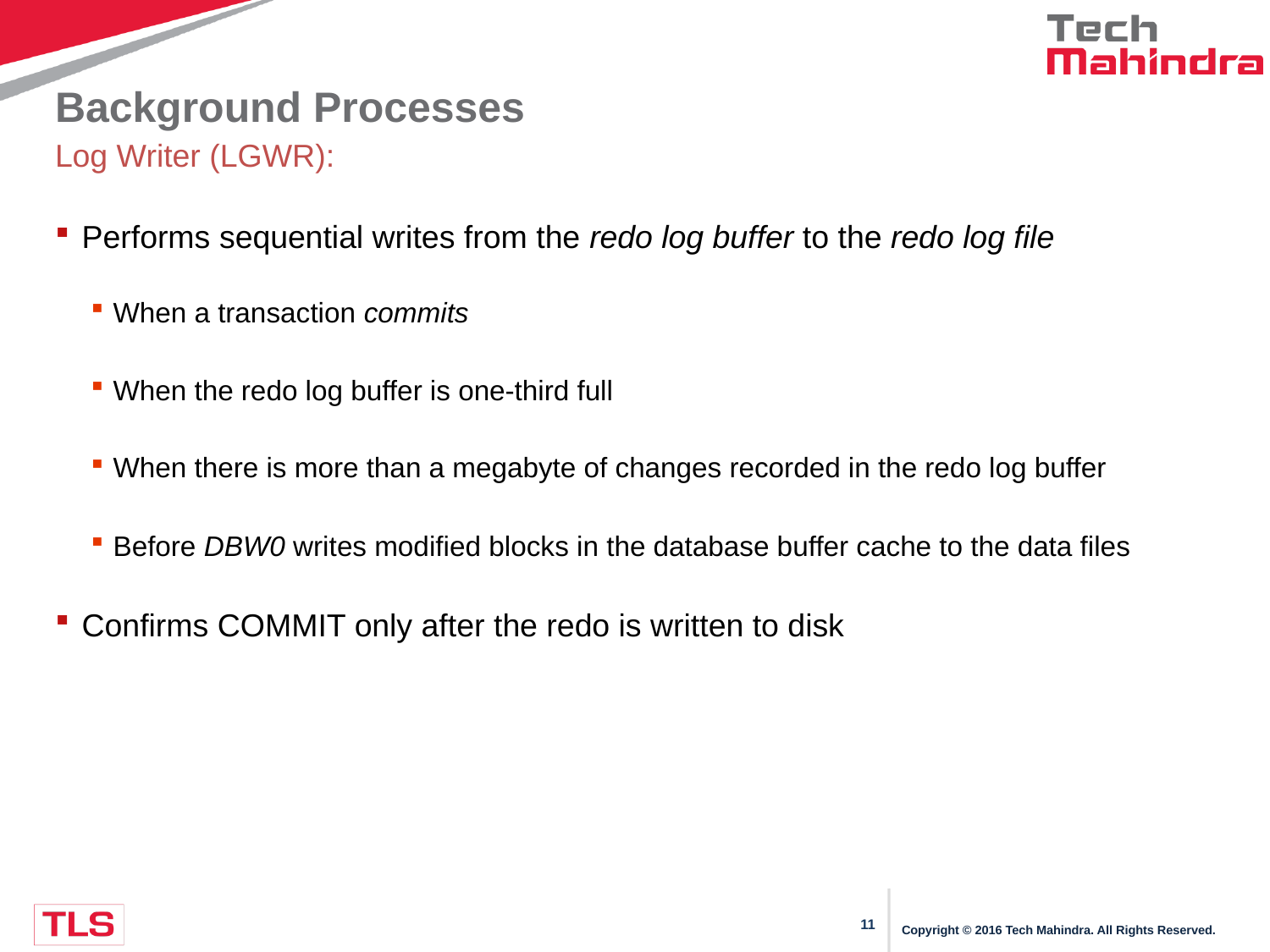

# Background Processes
Log Writer (LGWR):

Performs sequential writes from the redo log buffer to the redo log file

When a transaction commits

When the redo log buffer is one-third full

When there is more than a megabyte of changes recorded in the redo log buffer

Before DBW0 writes modified blocks in the database buffer cache to the data files

Confirms COMMIT only after the redo is written to disk
Copyright © 2016 Tech Mahindra. All Rights Reserved.